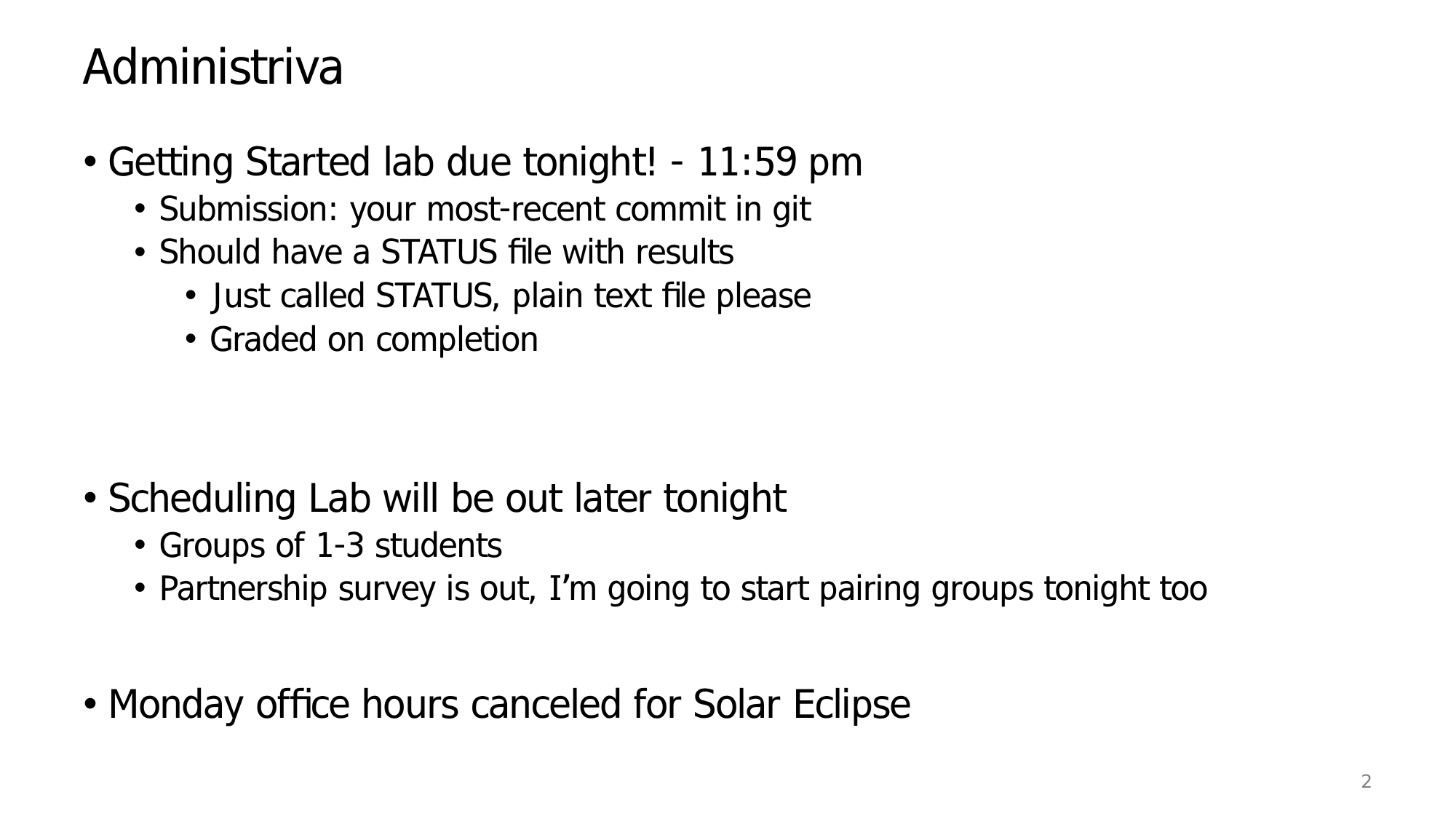

# Administriva
Getting Started lab due tonight! - 11:59 pm
Submission: your most-recent commit in git
Should have a STATUS file with results
Just called STATUS, plain text file please
Graded on completion

Scheduling Lab will be out later tonight
Groups of 1-3 students
Partnership survey is out, I’m going to start pairing groups tonight too

Monday office hours canceled for Solar Eclipse
2